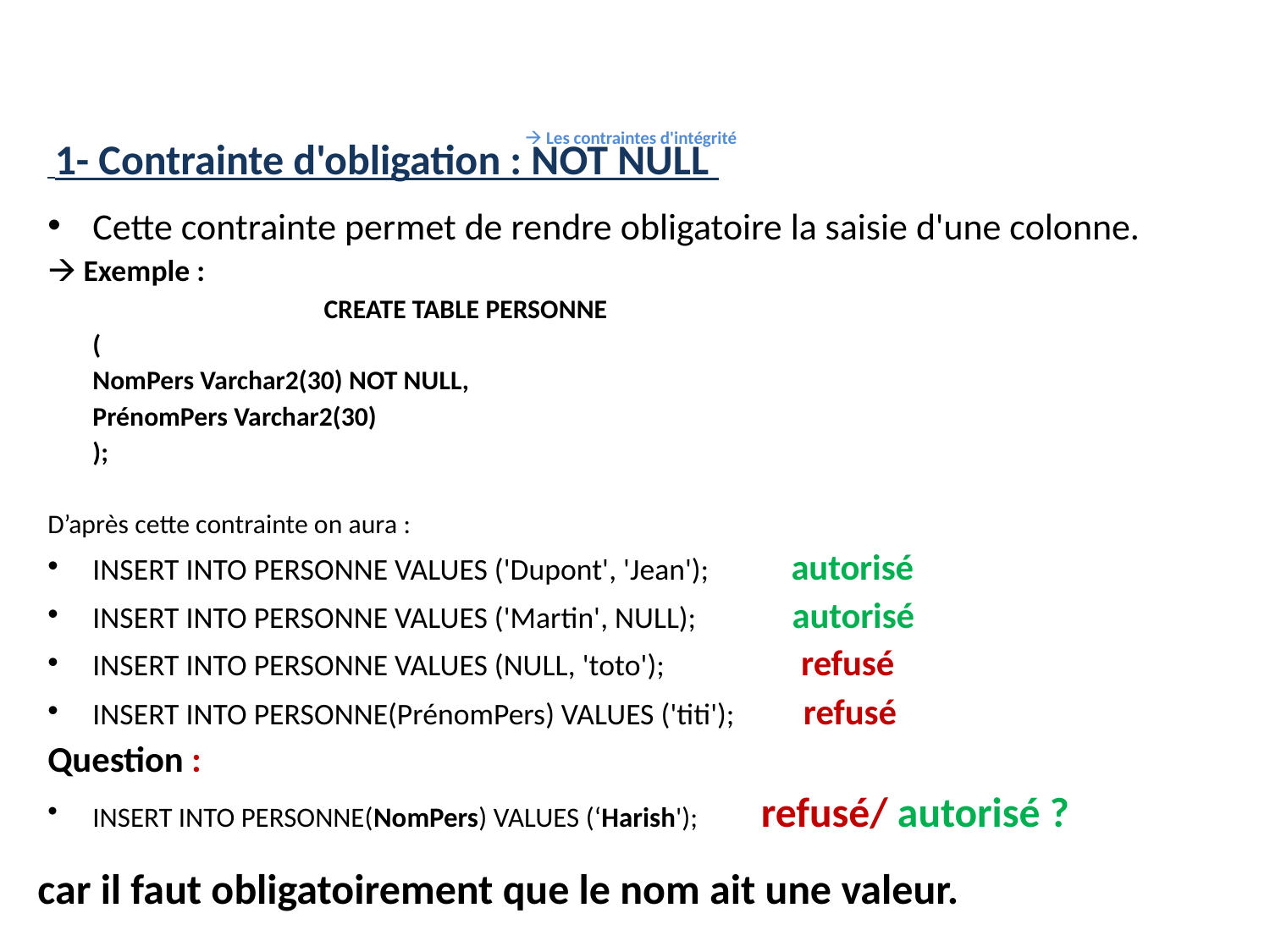

# 🡪 Les contraintes d'intégrité
 1- Contrainte d'obligation : NOT NULL
Cette contrainte permet de rendre obligatoire la saisie d'une colonne.
🡪 Exemple :
                                             CREATE TABLE PERSONNE
				(
					NomPers Varchar2(30) NOT NULL,
 					PrénomPers Varchar2(30)
				);

D’après cette contrainte on aura :
INSERT INTO PERSONNE VALUES ('Dupont', 'Jean');            autorisé
INSERT INTO PERSONNE VALUES ('Martin', NULL);              autorisé
INSERT INTO PERSONNE VALUES (NULL, 'toto');                    refusé
INSERT INTO PERSONNE(PrénomPers) VALUES ('titi');          refusé
Question :
INSERT INTO PERSONNE(NomPers) VALUES (‘Harish');          refusé/ autorisé ?
car il faut obligatoirement que le nom ait une valeur.